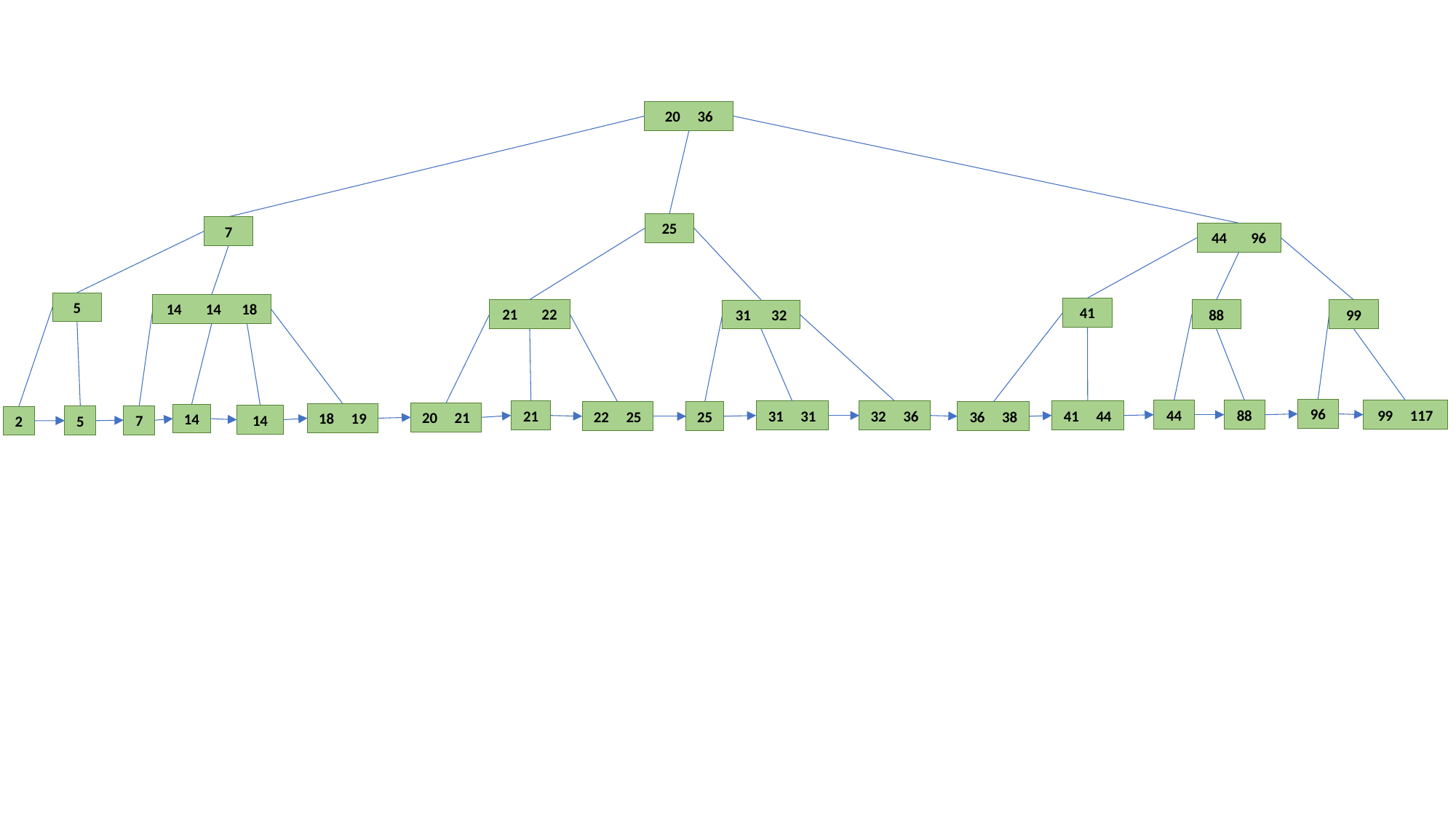

20     36
25
7
44       96
5
14       14      18
41
21       22
99
88
31      32
96
99     117
44
88
21
31     31
41     44
32     36
25
36     38
22     25
20     21
18     19
14
14
7
5
2